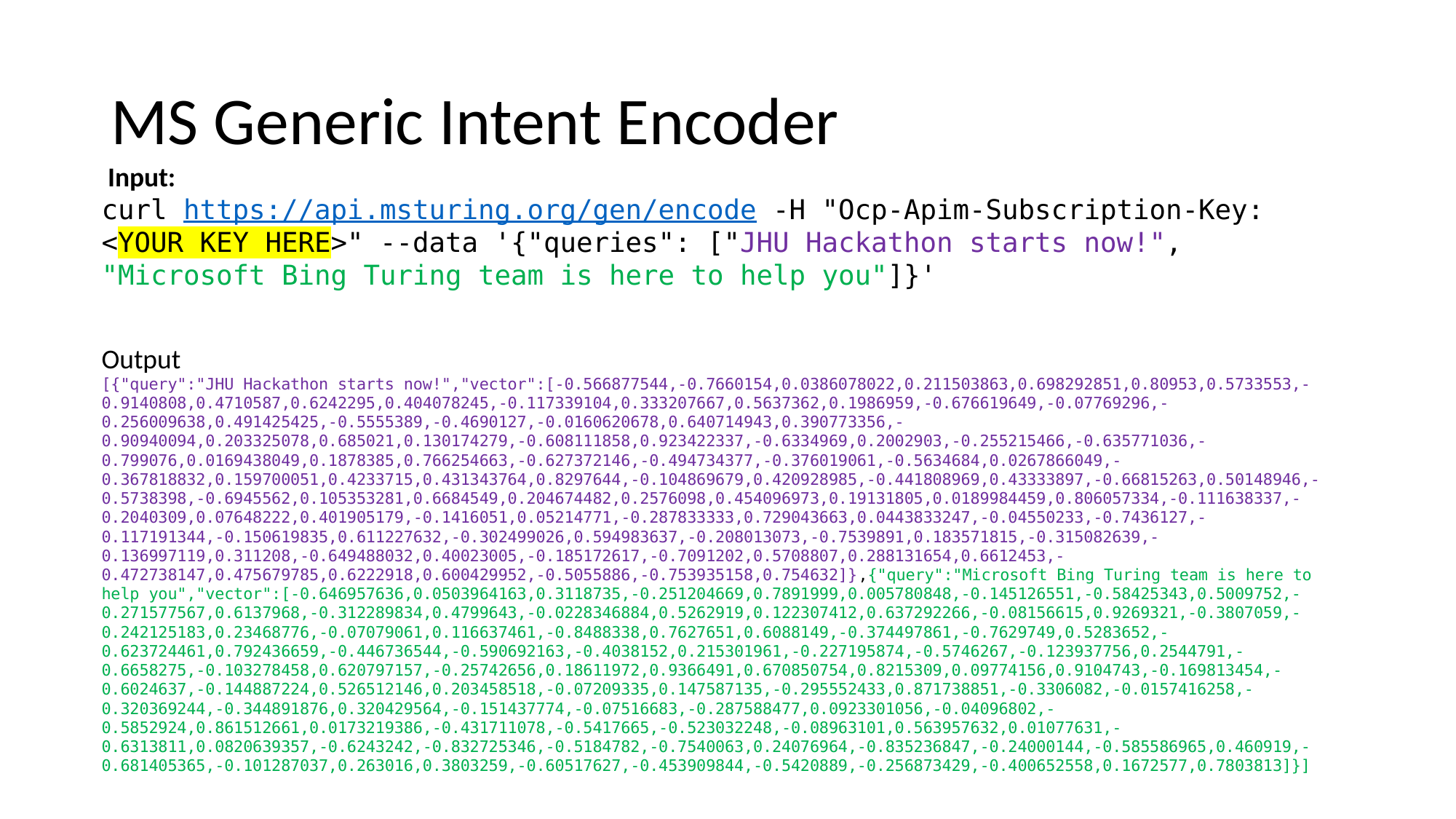

# MS Generic Intent Encoder
 Input:
curl https://api.msturing.org/gen/encode -H "Ocp-Apim-Subscription-Key: <YOUR KEY HERE>" --data '{"queries": ["JHU Hackathon starts now!", "Microsoft Bing Turing team is here to help you"]}'

Output
[{"query":"JHU Hackathon starts now!","vector":[-0.566877544,-0.7660154,0.0386078022,0.211503863,0.698292851,0.80953,0.5733553,-0.9140808,0.4710587,0.6242295,0.404078245,-0.117339104,0.333207667,0.5637362,0.1986959,-0.676619649,-0.07769296,-0.256009638,0.491425425,-0.5555389,-0.4690127,-0.0160620678,0.640714943,0.390773356,-0.90940094,0.203325078,0.685021,0.130174279,-0.608111858,0.923422337,-0.6334969,0.2002903,-0.255215466,-0.635771036,-0.799076,0.0169438049,0.1878385,0.766254663,-0.627372146,-0.494734377,-0.376019061,-0.5634684,0.0267866049,-0.367818832,0.159700051,0.4233715,0.431343764,0.8297644,-0.104869679,0.420928985,-0.441808969,0.43333897,-0.66815263,0.50148946,-0.5738398,-0.6945562,0.105353281,0.6684549,0.204674482,0.2576098,0.454096973,0.19131805,0.0189984459,0.806057334,-0.111638337,-0.2040309,0.07648222,0.401905179,-0.1416051,0.05214771,-0.287833333,0.729043663,0.0443833247,-0.04550233,-0.7436127,-0.117191344,-0.150619835,0.611227632,-0.302499026,0.594983637,-0.208013073,-0.7539891,0.183571815,-0.315082639,-0.136997119,0.311208,-0.649488032,0.40023005,-0.185172617,-0.7091202,0.5708807,0.288131654,0.6612453,-0.472738147,0.475679785,0.6222918,0.600429952,-0.5055886,-0.753935158,0.754632]},{"query":"Microsoft Bing Turing team is here to help you","vector":[-0.646957636,0.0503964163,0.3118735,-0.251204669,0.7891999,0.005780848,-0.145126551,-0.58425343,0.5009752,-0.271577567,0.6137968,-0.312289834,0.4799643,-0.0228346884,0.5262919,0.122307412,0.637292266,-0.08156615,0.9269321,-0.3807059,-0.242125183,0.23468776,-0.07079061,0.116637461,-0.8488338,0.7627651,0.6088149,-0.374497861,-0.7629749,0.5283652,-0.623724461,0.792436659,-0.446736544,-0.590692163,-0.4038152,0.215301961,-0.227195874,-0.5746267,-0.123937756,0.2544791,-0.6658275,-0.103278458,0.620797157,-0.25742656,0.18611972,0.9366491,0.670850754,0.8215309,0.09774156,0.9104743,-0.169813454,-0.6024637,-0.144887224,0.526512146,0.203458518,-0.07209335,0.147587135,-0.295552433,0.871738851,-0.3306082,-0.0157416258,-0.320369244,-0.344891876,0.320429564,-0.151437774,-0.07516683,-0.287588477,0.0923301056,-0.04096802,-0.5852924,0.861512661,0.0173219386,-0.431711078,-0.5417665,-0.523032248,-0.08963101,0.563957632,0.01077631,-0.6313811,0.0820639357,-0.6243242,-0.832725346,-0.5184782,-0.7540063,0.24076964,-0.835236847,-0.24000144,-0.585586965,0.460919,-0.681405365,-0.101287037,0.263016,0.3803259,-0.60517627,-0.453909844,-0.5420889,-0.256873429,-0.400652558,0.1672577,0.7803813]}]